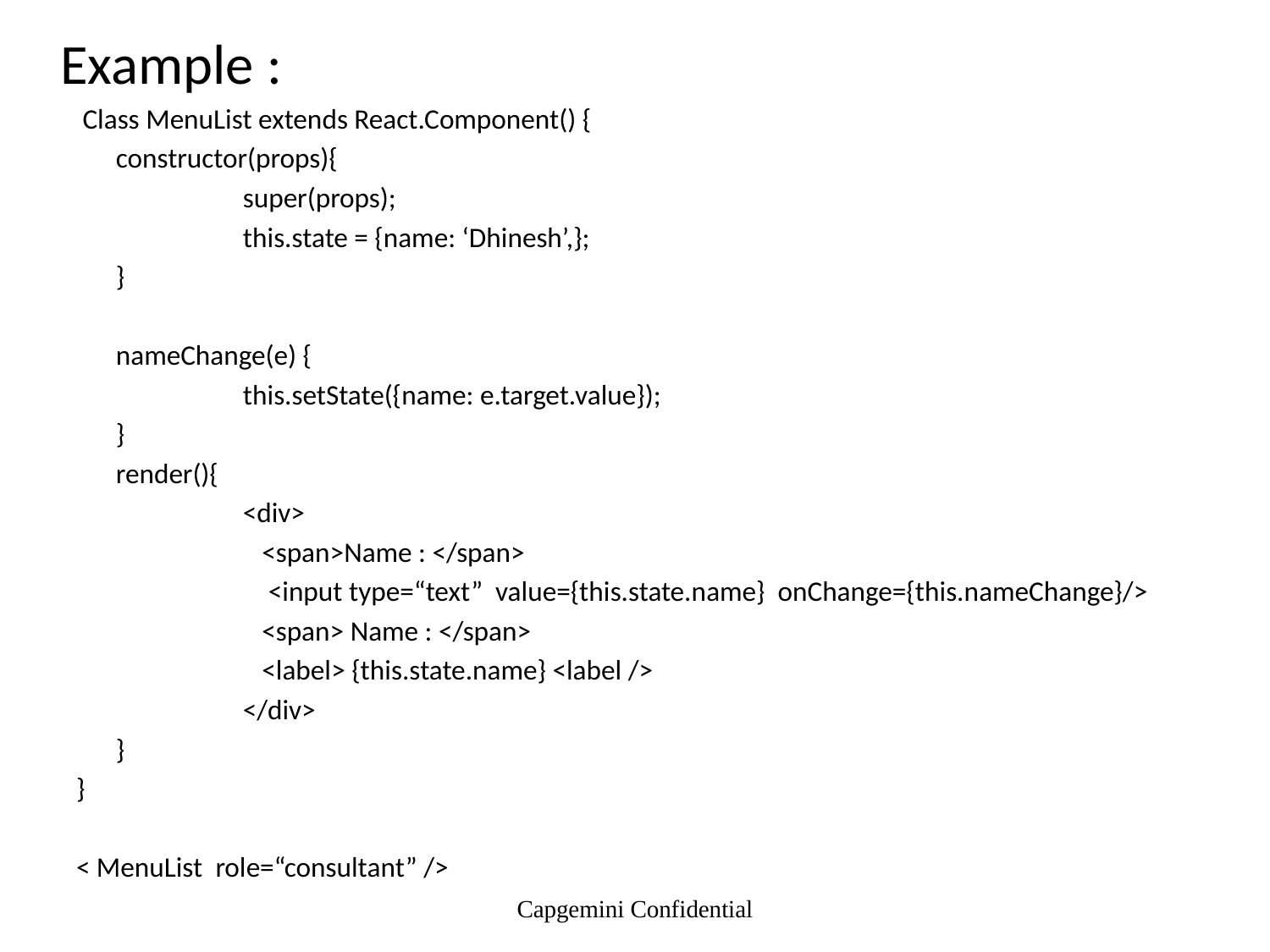

Example :
 Class MenuList extends React.Component() {
	constructor(props){
		super(props);
		this.state = {name: ‘Dhinesh’,};
	}

	nameChange(e) {
		this.setState({name: e.target.value});
	}
	render(){
		<div>
		   <span>Name : </span>
		    <input type=“text”  value={this.state.name}  onChange={this.nameChange}/>
		   <span> Name : </span>
		   <label> {this.state.name} <label />
		</div>
	}
}

< MenuList  role=“consultant” />

Capgemini Confidential